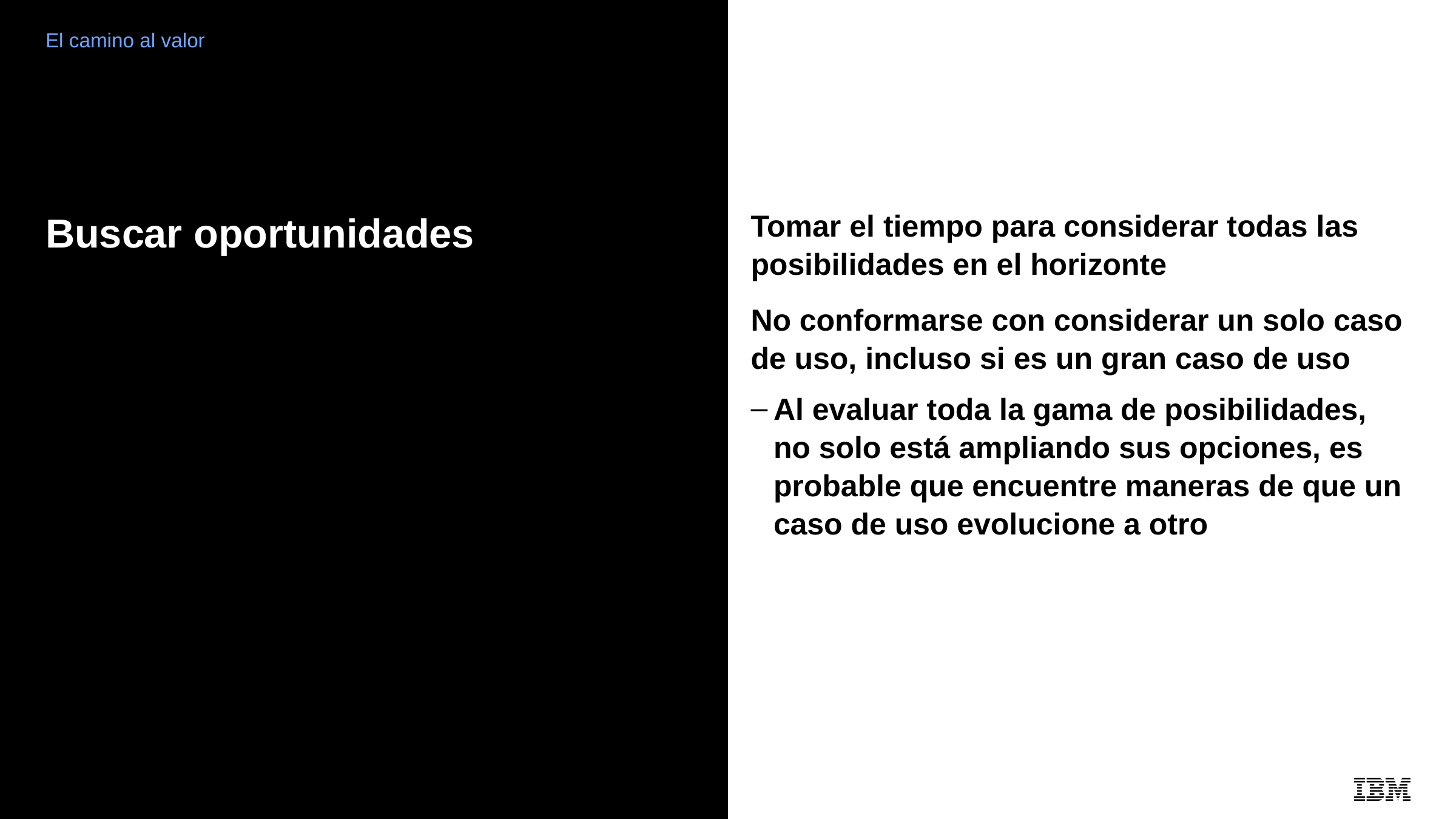

El camino al valor

Buscar oportunidades

Tomar el tiempo para considerar todas las posibilidades en el horizonte
No conformarse con considerar un solo caso de uso, incluso si es un gran caso de uso
Al evaluar toda la gama de posibilidades, no solo está ampliando sus opciones, es probable que encuentre maneras de que un caso de uso evolucione a otro